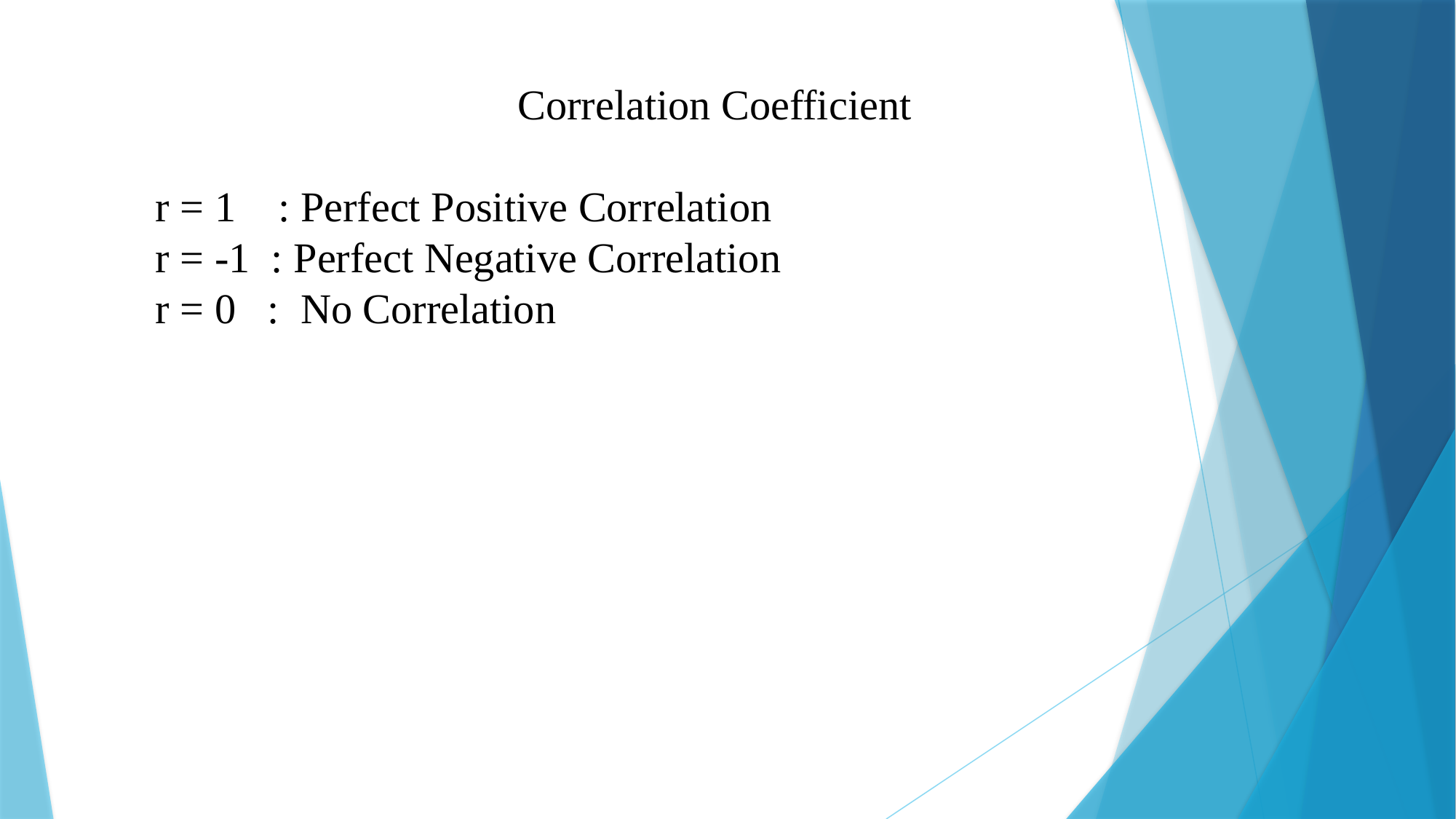

Correlation Coefficient

r = 1    : Perfect Positive Correlation
r = -1  : Perfect Negative Correlation
r = 0   :  No Correlation